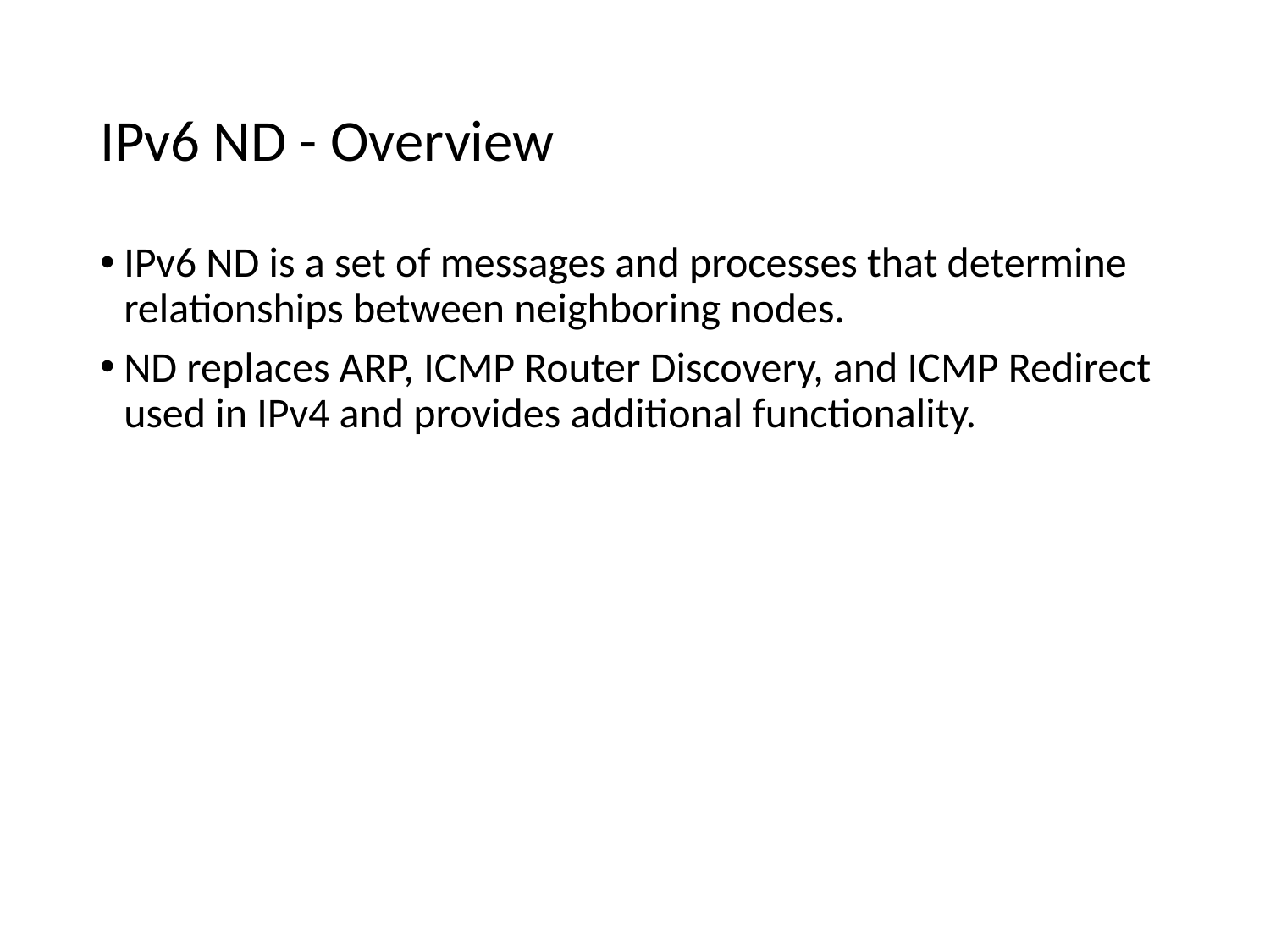

# IPv6 ND - Overview
IPv6 ND is a set of messages and processes that determine relationships between neighboring nodes.
ND replaces ARP, ICMP Router Discovery, and ICMP Redirect used in IPv4 and provides additional functionality.